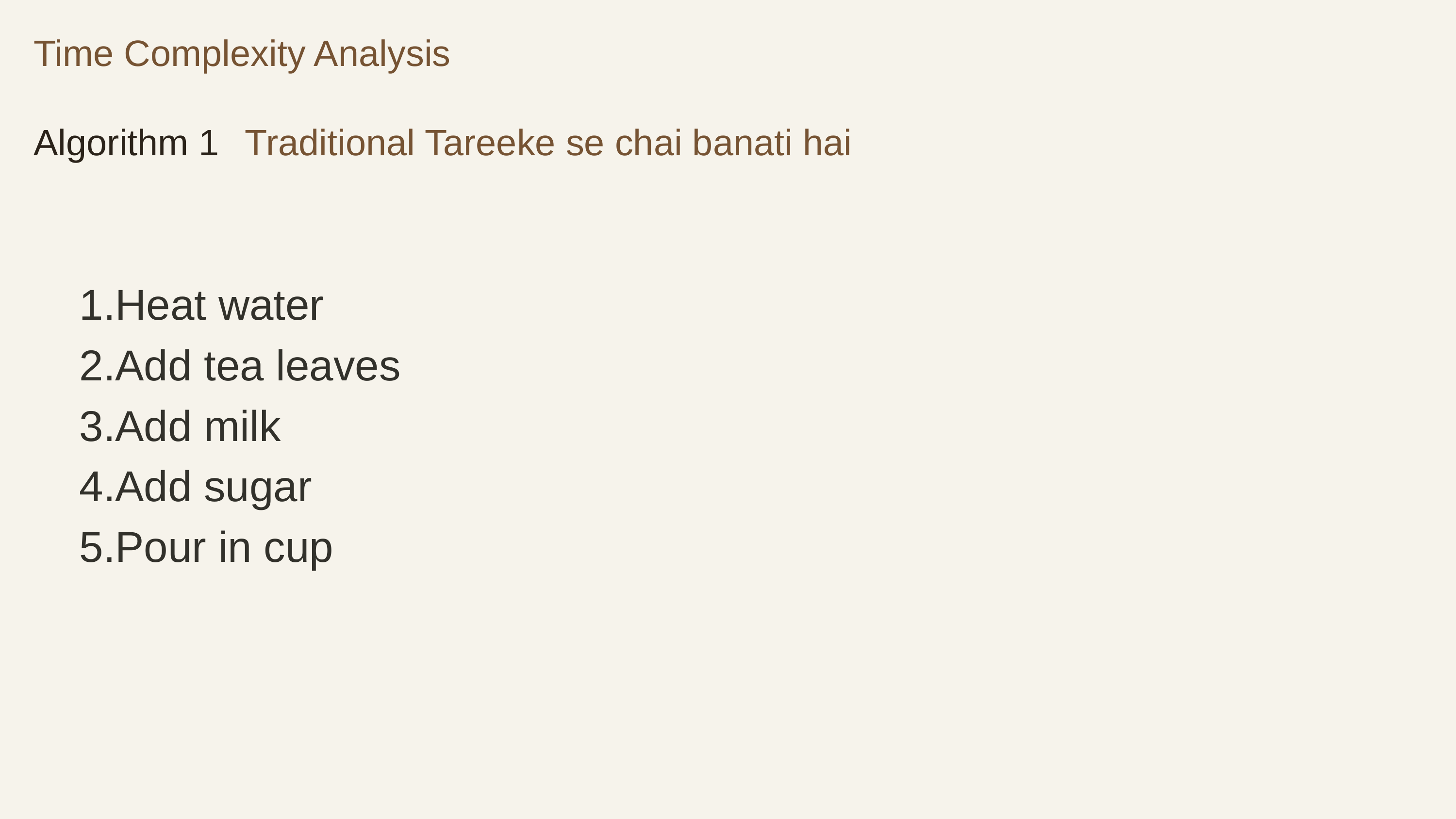

Time Complexity Analysis
Algorithm 1
Traditional Tareeke se chai banati hai
1.Heat water
2.Add tea leaves
3.Add milk
4.Add sugar
5.Pour in cup